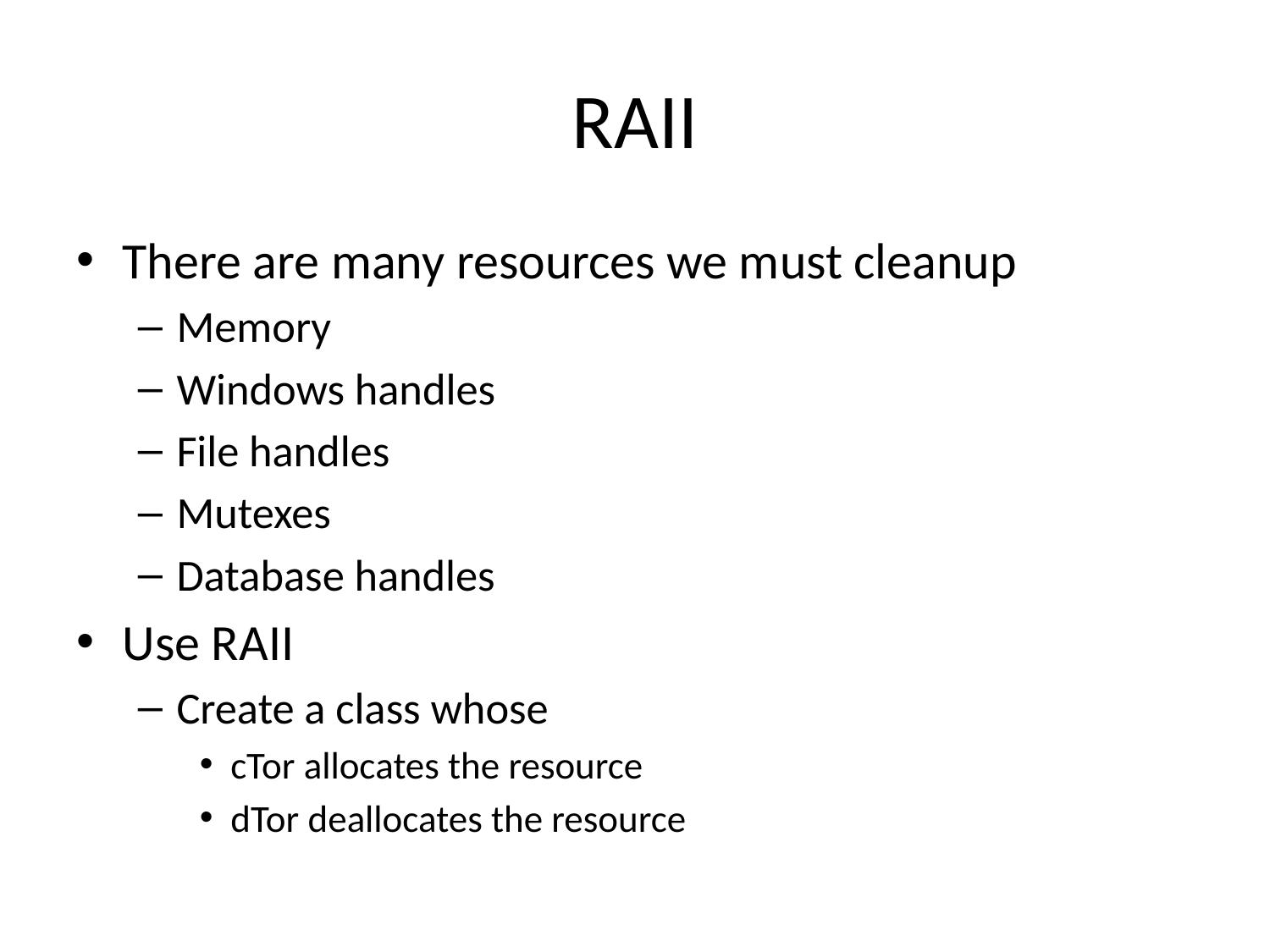

# RAII
There are many resources we must cleanup
Memory
Windows handles
File handles
Mutexes
Database handles
Use RAII
Create a class whose
cTor allocates the resource
dTor deallocates the resource